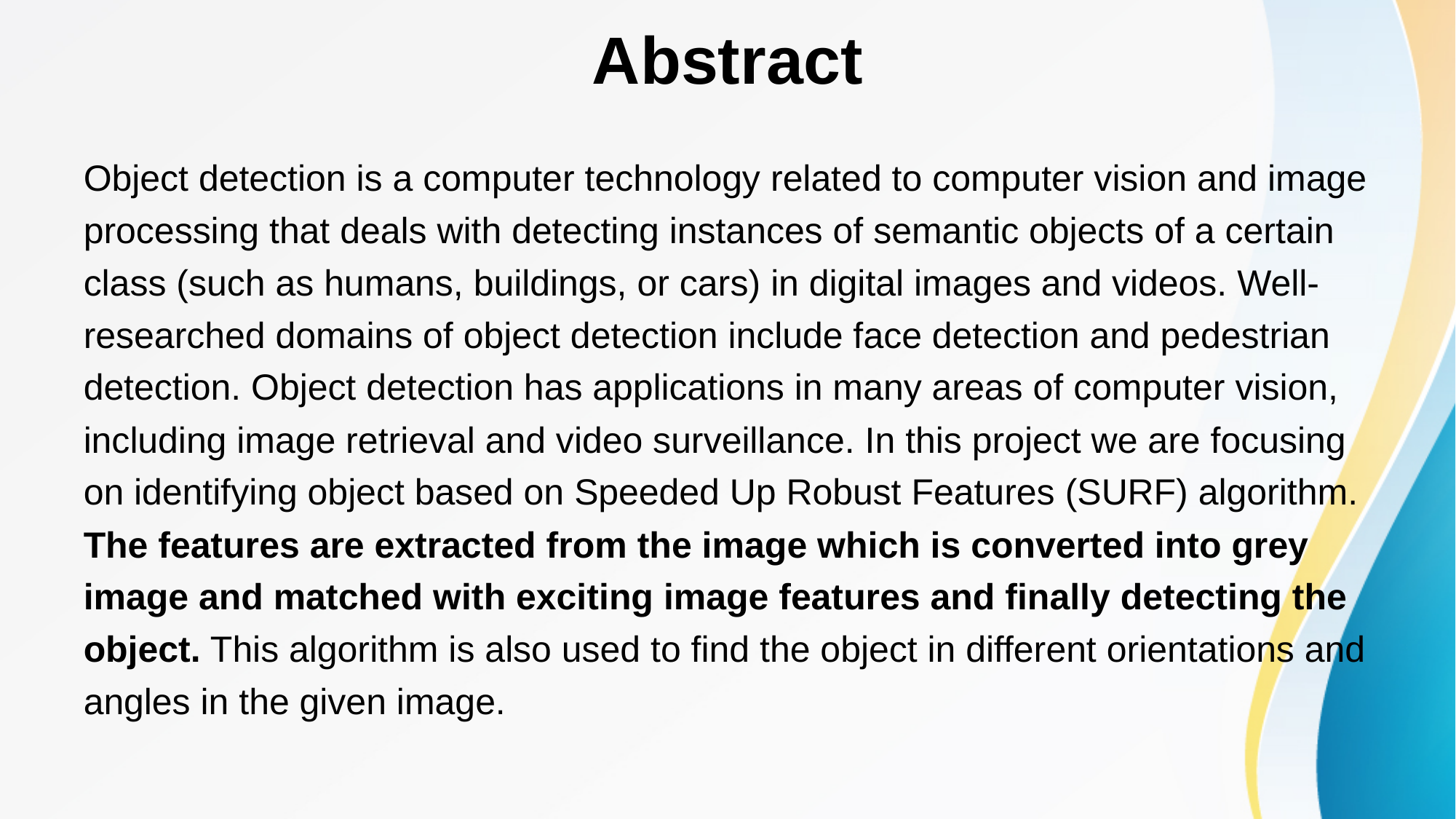

# Abstract
Object detection is a computer technology related to computer vision and image processing that deals with detecting instances of semantic objects of a certain class (such as humans, buildings, or cars) in digital images and videos. Well-researched domains of object detection include face detection and pedestrian detection. Object detection has applications in many areas of computer vision, including image retrieval and video surveillance. In this project we are focusing on identifying object based on Speeded Up Robust Features (SURF) algorithm. The features are extracted from the image which is converted into grey image and matched with exciting image features and finally detecting the object. This algorithm is also used to find the object in different orientations and angles in the given image.